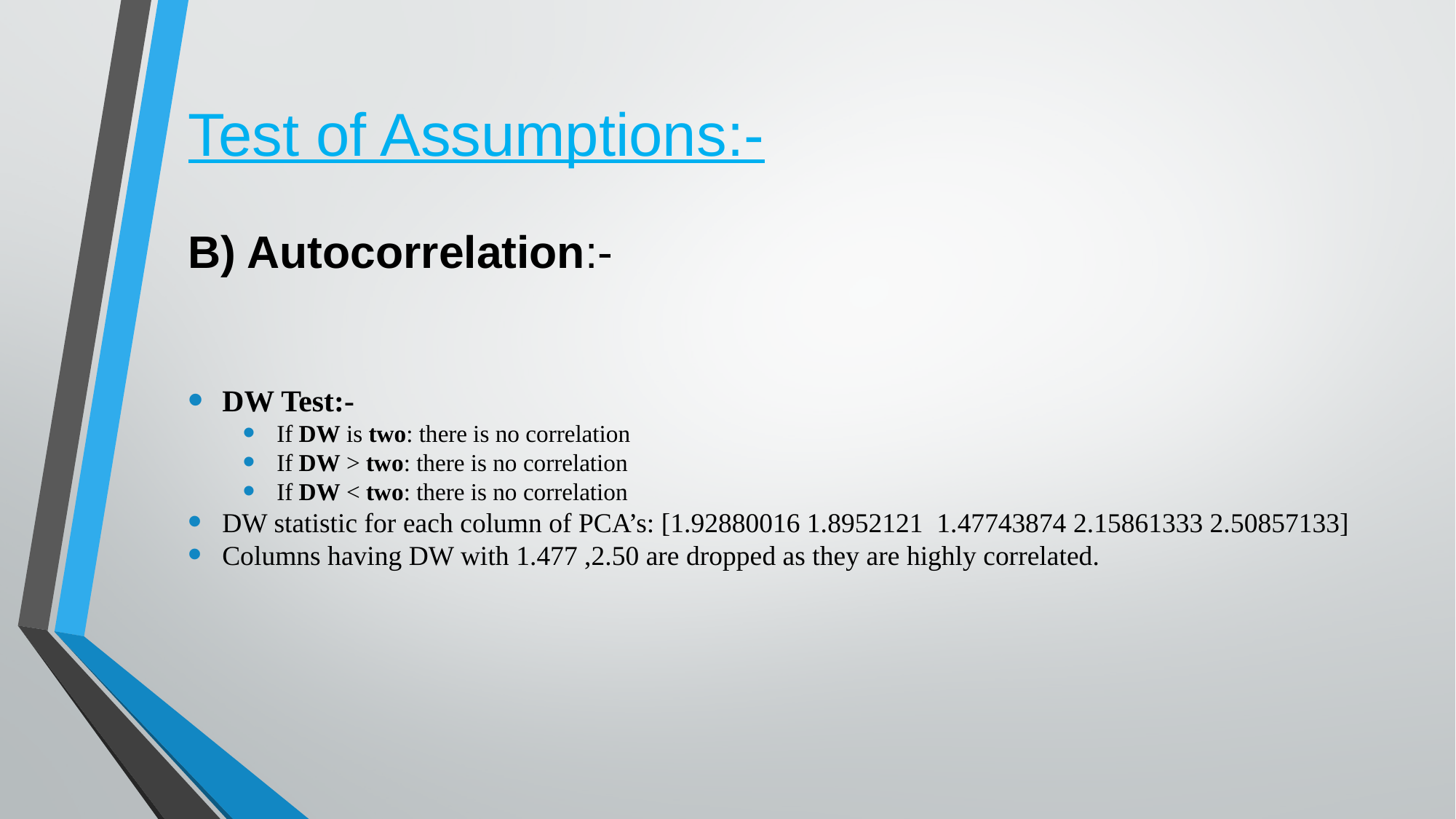

# Test of Assumptions:- B) Autocorrelation:-

DW Test:-
If DW is two: there is no correlation
If DW > two: there is no correlation
If DW < two: there is no correlation
DW statistic for each column of PCA’s: [1.92880016 1.8952121  1.47743874 2.15861333 2.50857133]
Columns having DW with 1.477 ,2.50 are dropped as they are highly correlated.